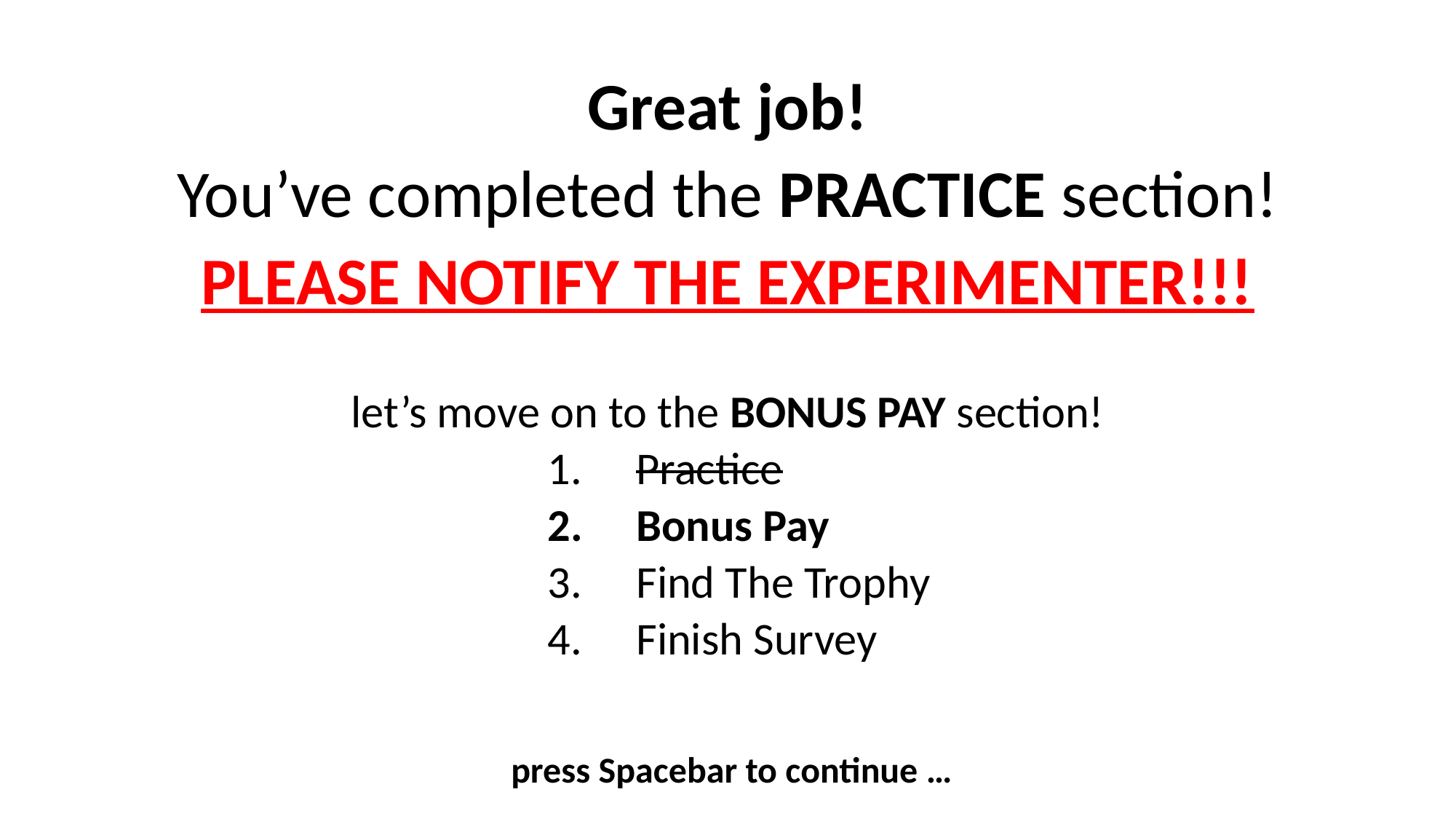

Great job!
You’ve completed the PRACTICE section!
PLEASE NOTIFY THE EXPERIMENTER!!!

let’s move on to the BONUS PAY section!
Practice
Bonus Pay
Find The Trophy
Finish Survey

press Spacebar to continue …